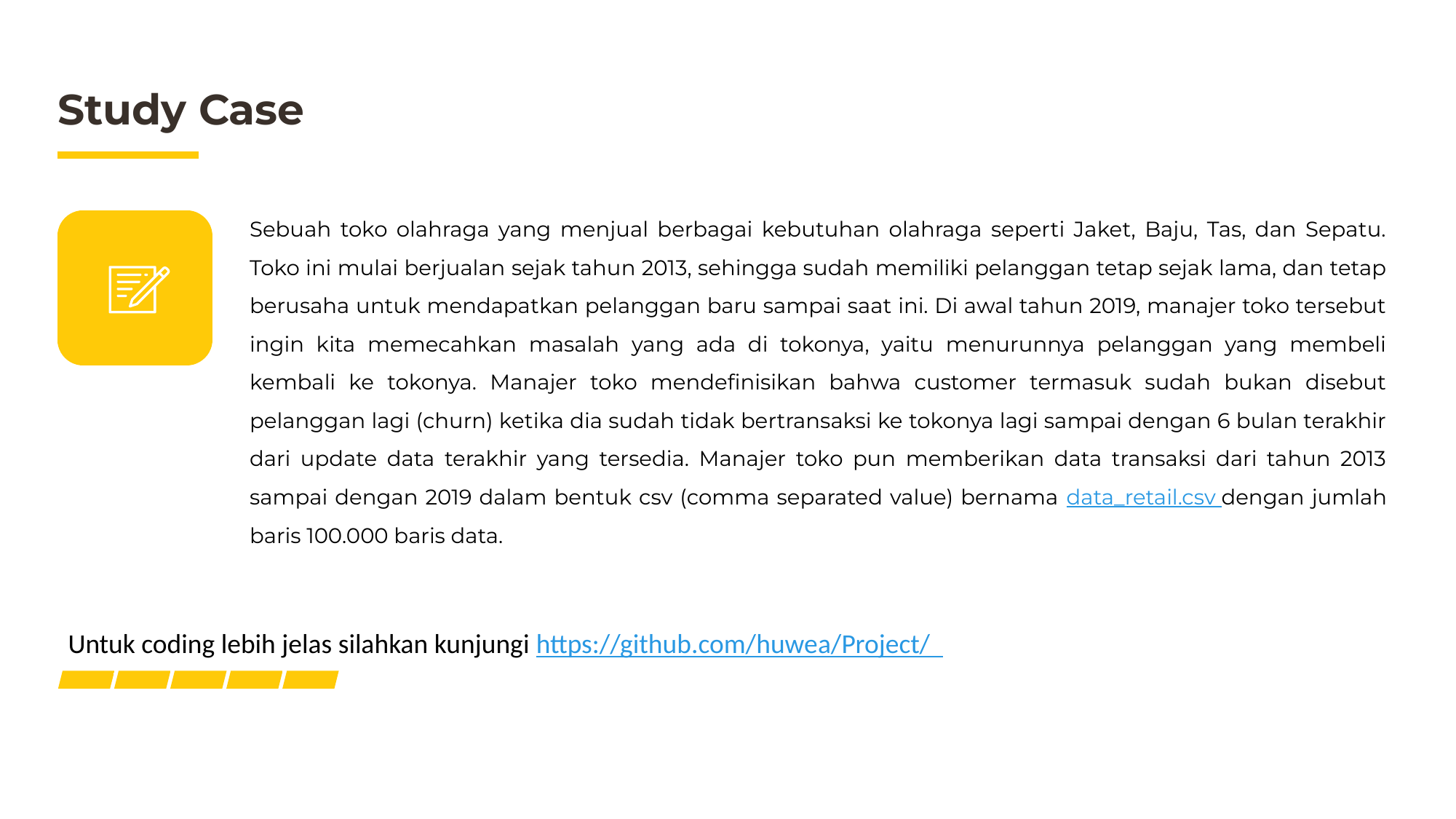

Study Case
Sebuah toko olahraga yang menjual berbagai kebutuhan olahraga seperti Jaket, Baju, Tas, dan Sepatu. Toko ini mulai berjualan sejak tahun 2013, sehingga sudah memiliki pelanggan tetap sejak lama, dan tetap berusaha untuk mendapatkan pelanggan baru sampai saat ini. Di awal tahun 2019, manajer toko tersebut ingin kita memecahkan masalah yang ada di tokonya, yaitu menurunnya pelanggan yang membeli kembali ke tokonya. Manajer toko mendefinisikan bahwa customer termasuk sudah bukan disebut pelanggan lagi (churn) ketika dia sudah tidak bertransaksi ke tokonya lagi sampai dengan 6 bulan terakhir dari update data terakhir yang tersedia. Manajer toko pun memberikan data transaksi dari tahun 2013 sampai dengan 2019 dalam bentuk csv (comma separated value) bernama data_retail.csv dengan jumlah baris 100.000 baris data.

Untuk coding lebih jelas silahkan kunjungi https://github.com/huwea/Project/